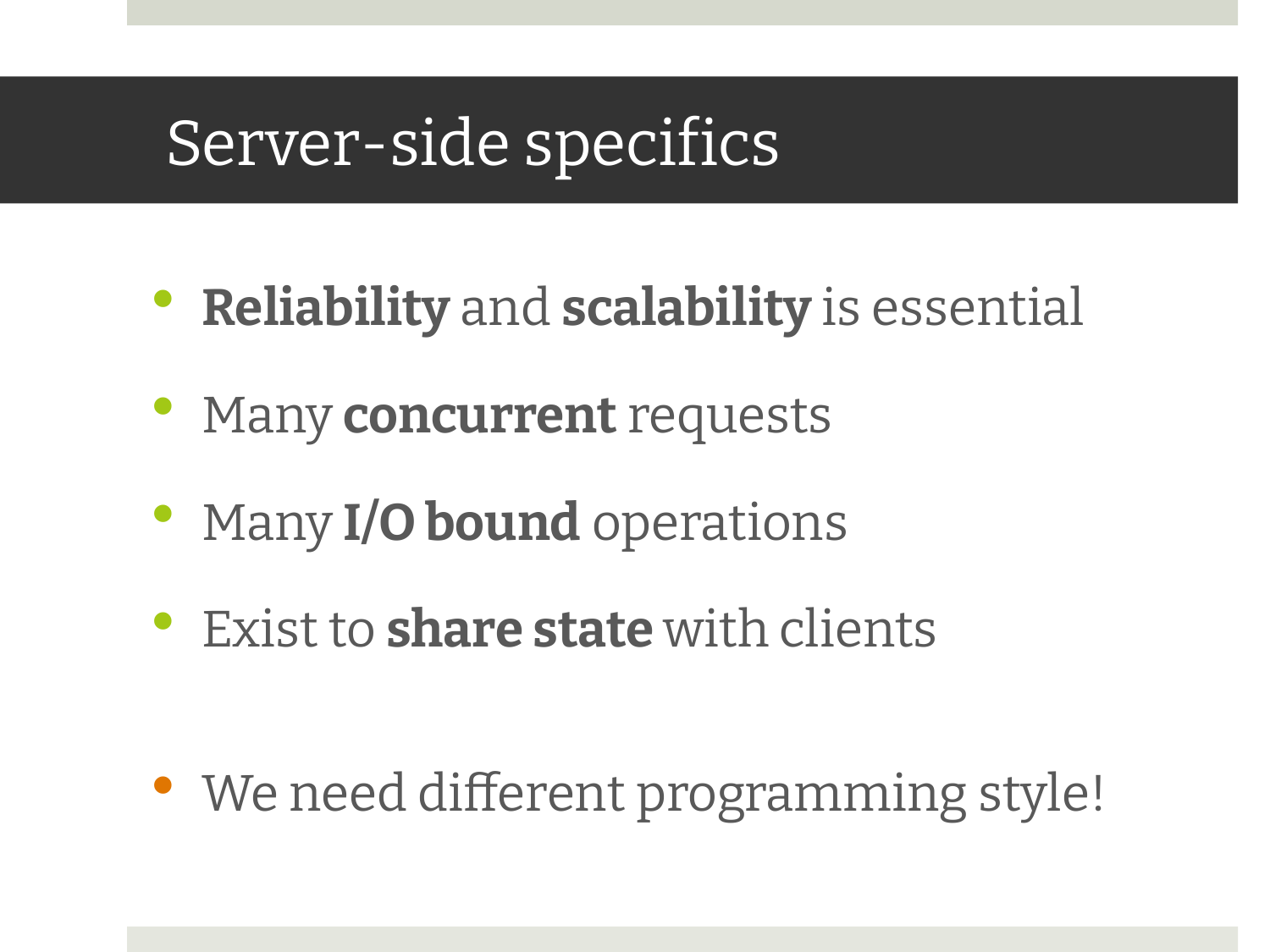

# Server-side specifics
Reliability and scalability is essential
Many concurrent requests
Many I/O bound operations
Exist to share state with clients

We need different programming style!